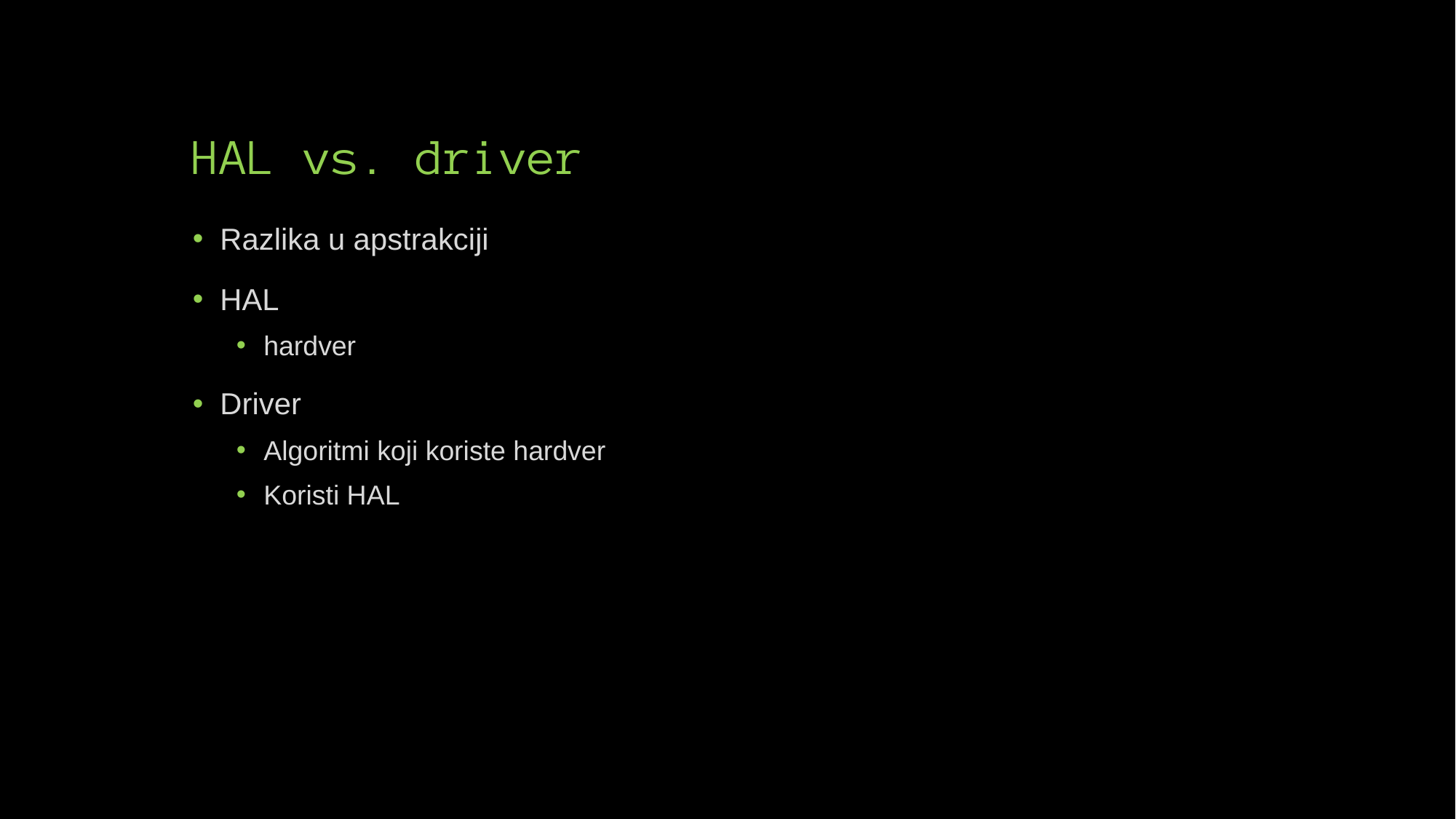

# HAL vs. driver
Razlika u apstrakciji
HAL
hardver
Driver
Algoritmi koji koriste hardver
Koristi HAL